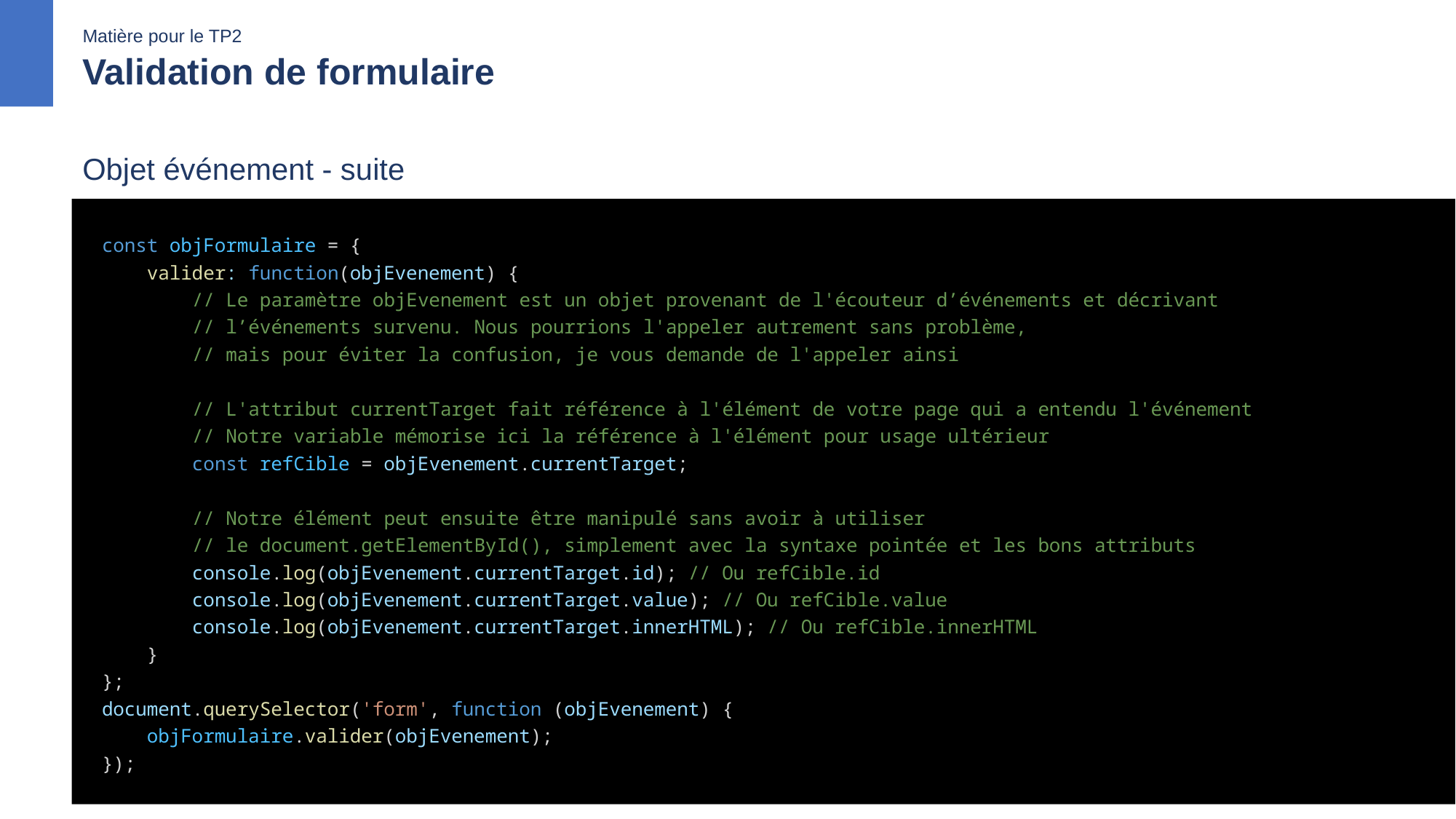

Matière pour le TP2
Validation de formulaire
Objet événement - suite
const objFormulaire = {
    valider: function(objEvenement) {
        // Le paramètre objEvenement est un objet provenant de l'écouteur d’événements et décrivant
        // l’événements survenu. Nous pourrions l'appeler autrement sans problème,
        // mais pour éviter la confusion, je vous demande de l'appeler ainsi

        // L'attribut currentTarget fait référence à l'élément de votre page qui a entendu l'événement
        // Notre variable mémorise ici la référence à l'élément pour usage ultérieur
        const refCible = objEvenement.currentTarget;

        // Notre élément peut ensuite être manipulé sans avoir à utiliser
        // le document.getElementById(), simplement avec la syntaxe pointée et les bons attributs
        console.log(objEvenement.currentTarget.id); // Ou refCible.id
        console.log(objEvenement.currentTarget.value); // Ou refCible.value
        console.log(objEvenement.currentTarget.innerHTML); // Ou refCible.innerHTML
    }
};
document.querySelector('form', function (objEvenement) {
    objFormulaire.valider(objEvenement);
});